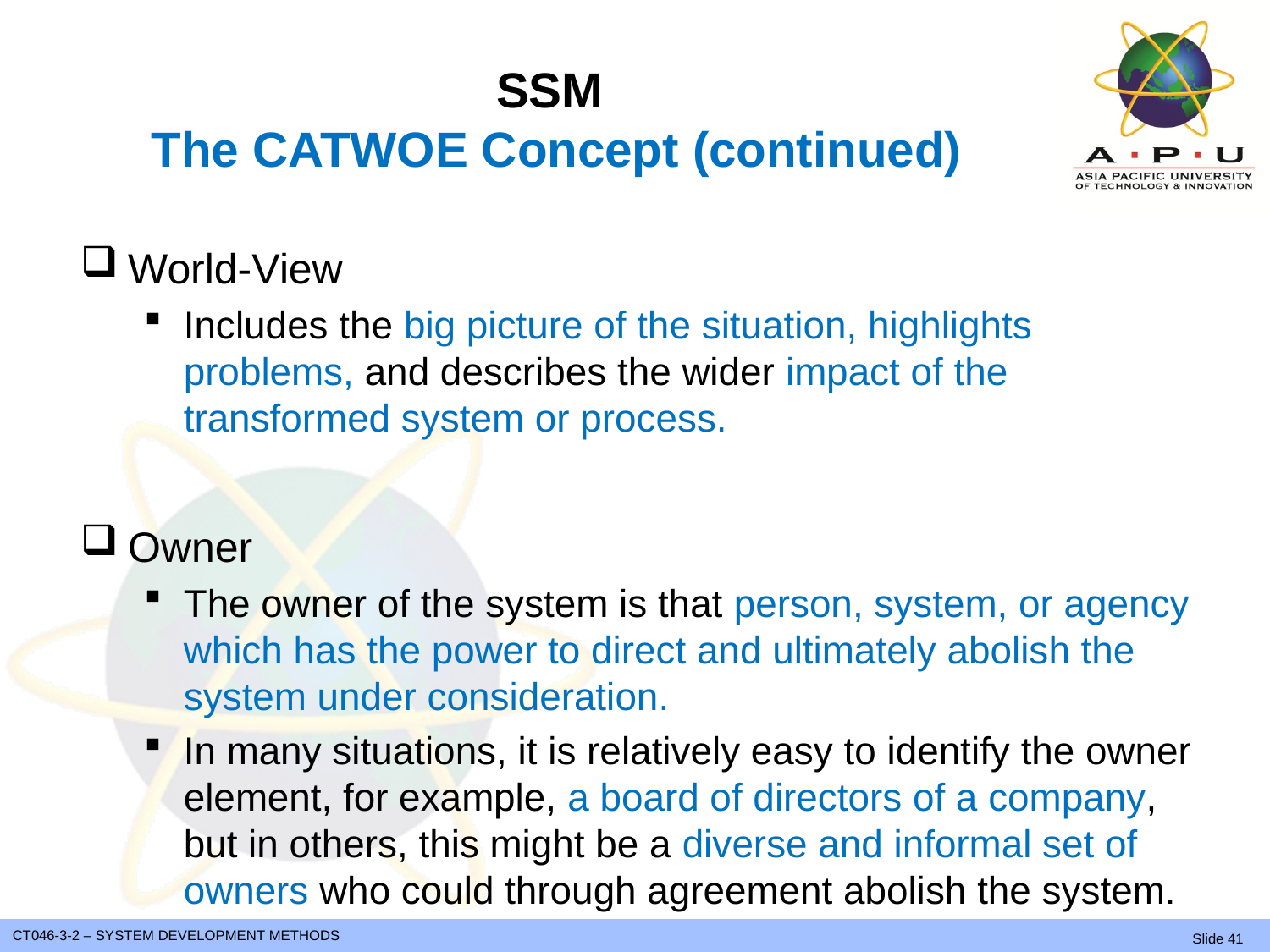

# SSM The CATWOE Concept (continued)
World-View
Includes the big picture of the situation, highlights problems, and describes the wider impact of the transformed system or process.

Owner
The owner of the system is that person, system, or agency which has the power to direct and ultimately abolish the system under consideration.
In many situations, it is relatively easy to identify the owner element, for example, a board of directors of a company, but in others, this might be a diverse and informal set of owners who could through agreement abolish the system.